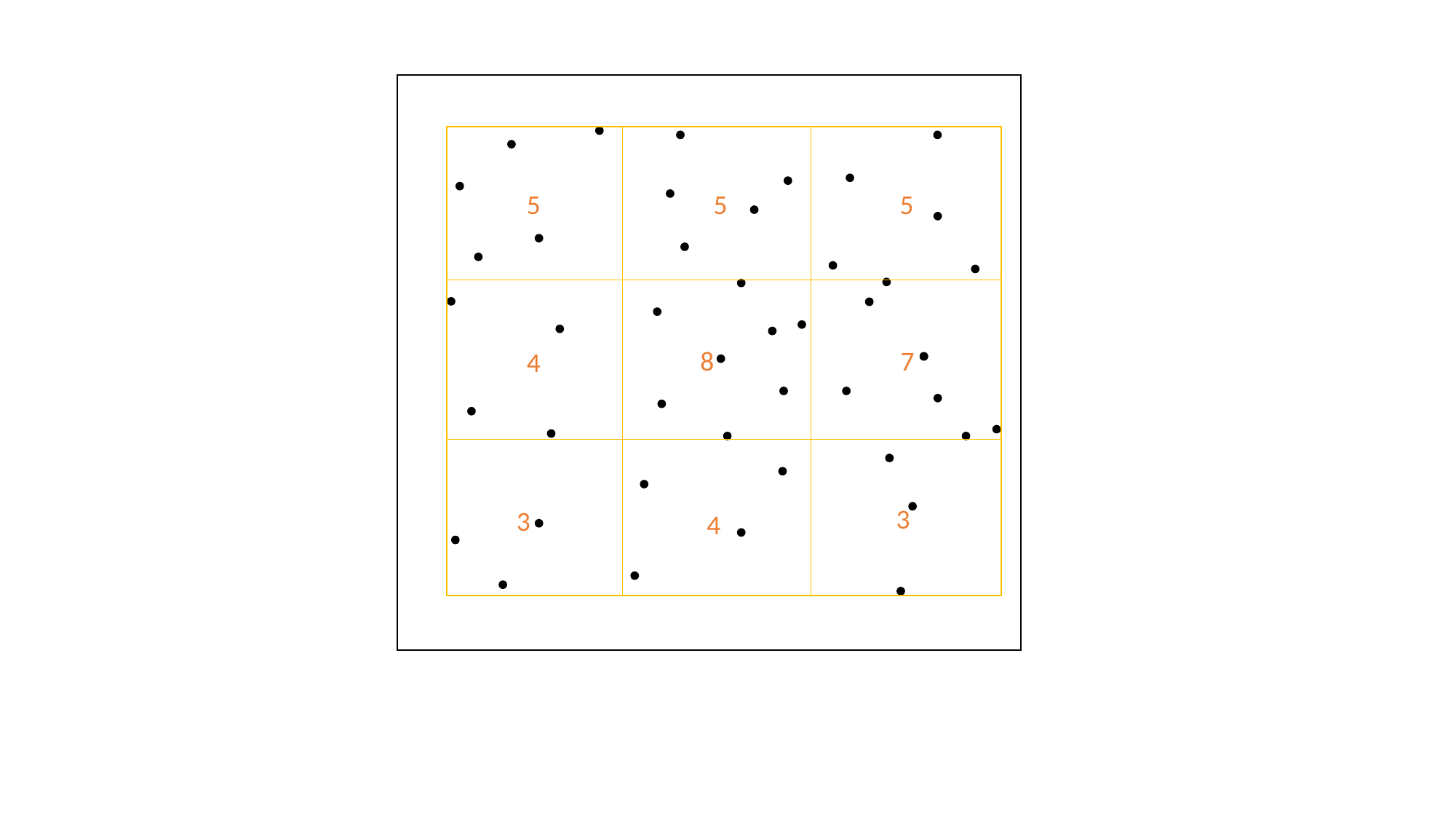

5
5
5

7
8
4

3
3
4